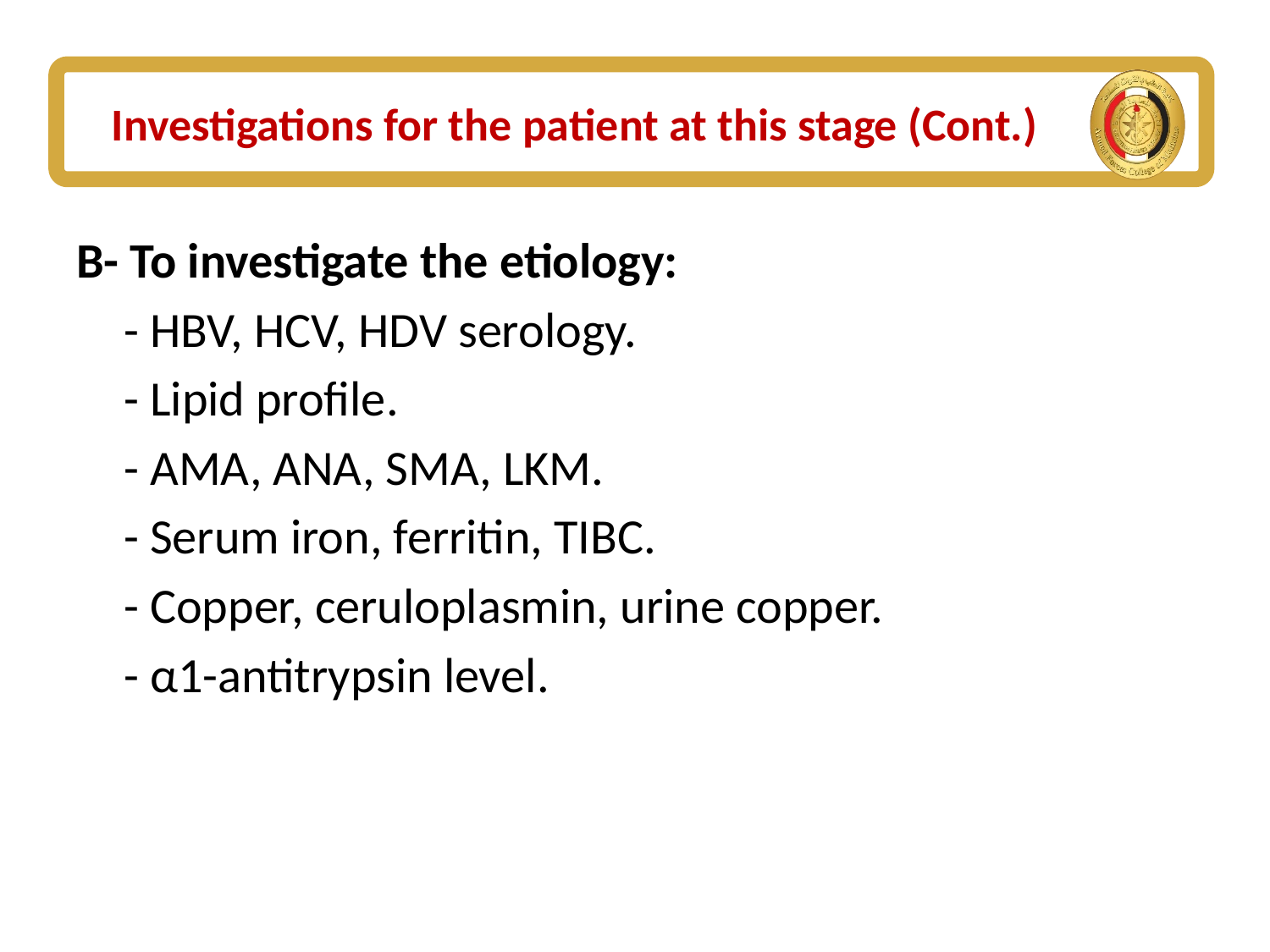

# Investigations for the patient at this stage (Cont.)
B- To investigate the etiology:
	- HBV, HCV, HDV serology.
	- Lipid profile.
	- AMA, ANA, SMA, LKM.
	- Serum iron, ferritin, TIBC.
	- Copper, ceruloplasmin, urine copper.
	- α1-antitrypsin level.